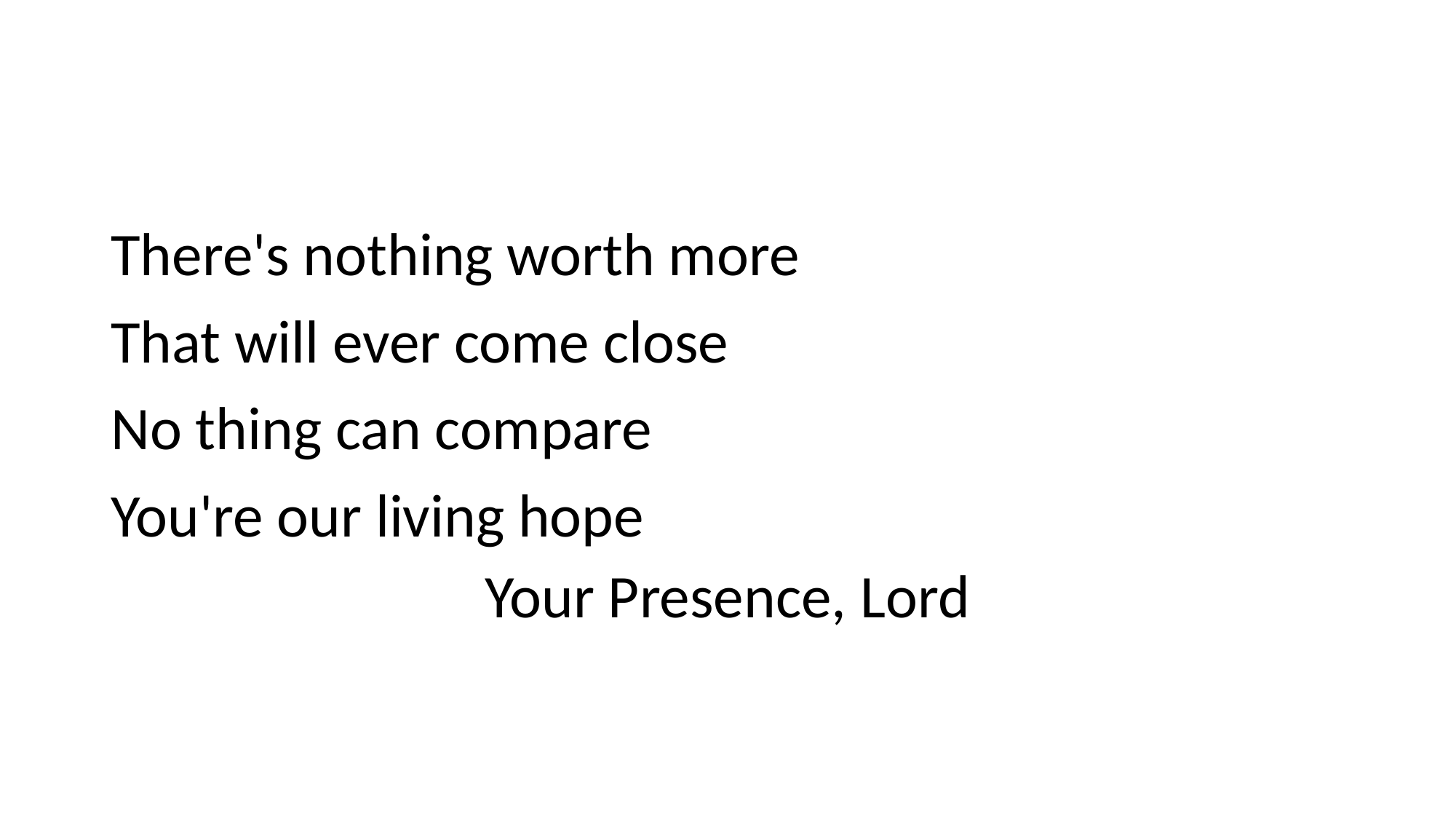

#
There's nothing worth more
That will ever come close
No thing can compare
You're our living hope
Your Presence, Lord